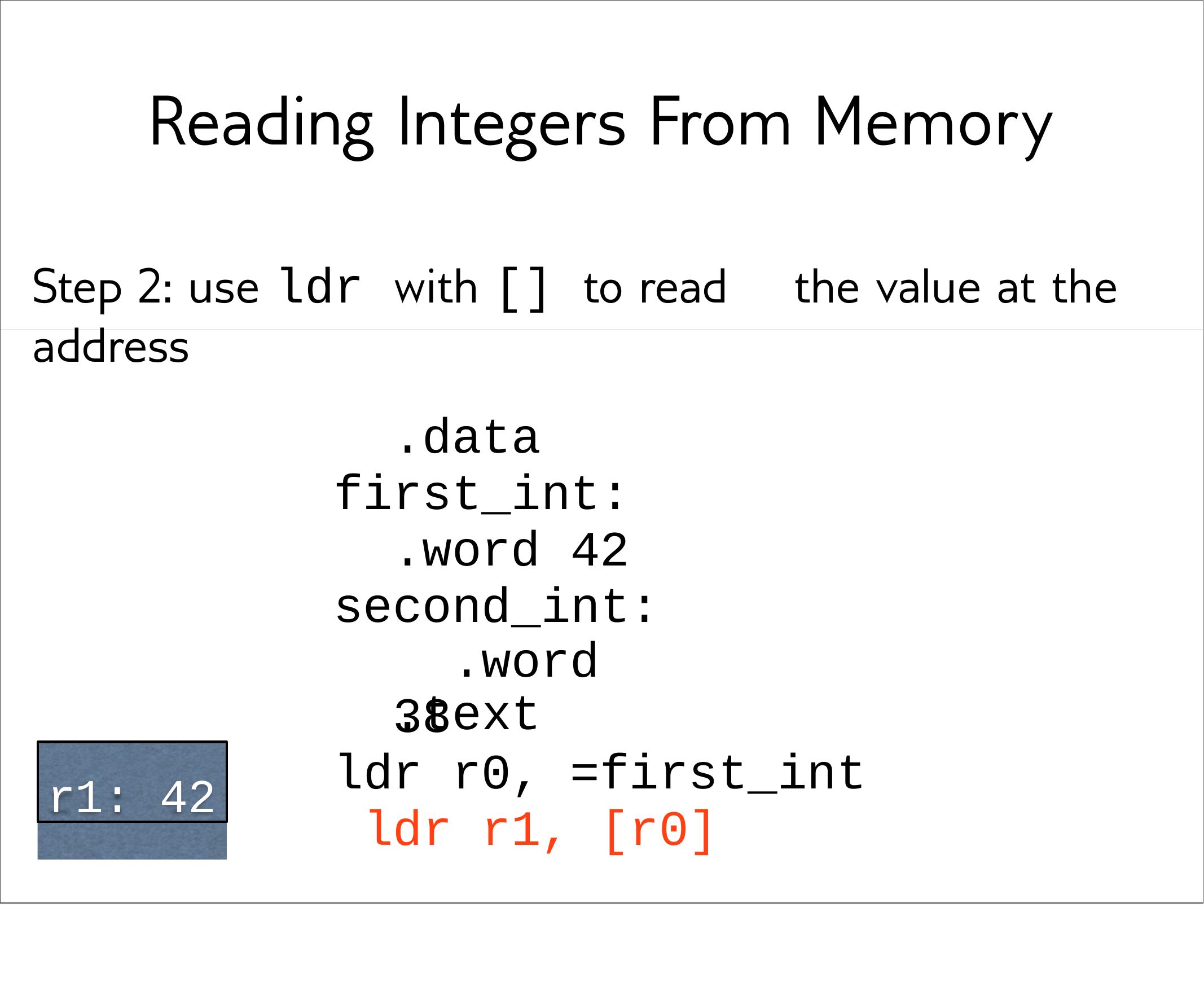

Reading Integers From Memory
Step 2: use ldr with [] to read	the value at the address
.data  first_int:
.word 42  second_int:
.word 38

.text
ldr r0, =first_int  ldr r1, [r0]

r1: 42